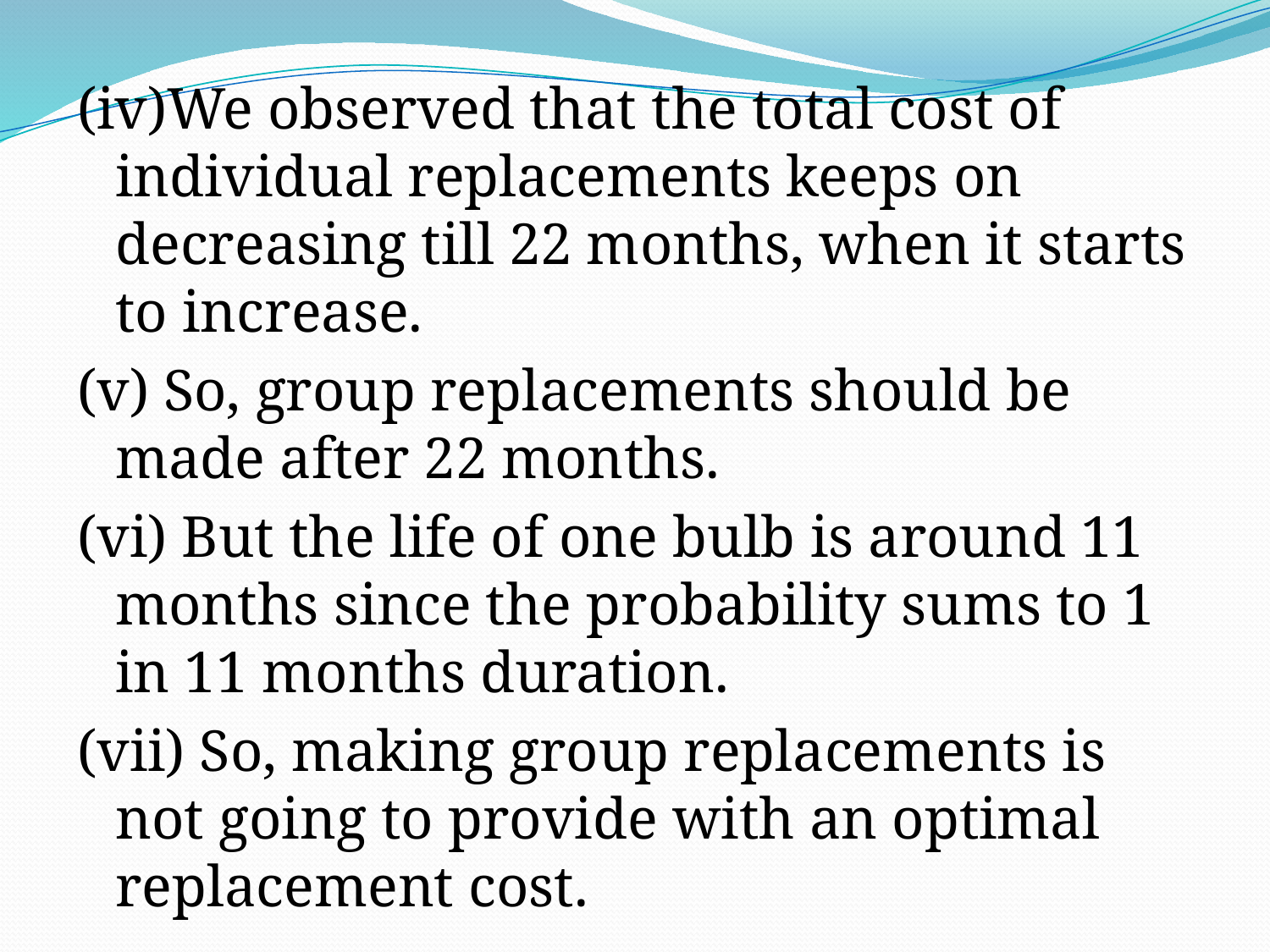

#
(iv)We observed that the total cost of individual replacements keeps on decreasing till 22 months, when it starts to increase.
(v) So, group replacements should be made after 22 months.
(vi) But the life of one bulb is around 11 months since the probability sums to 1 in 11 months duration.
(vii) So, making group replacements is not going to provide with an optimal replacement cost.